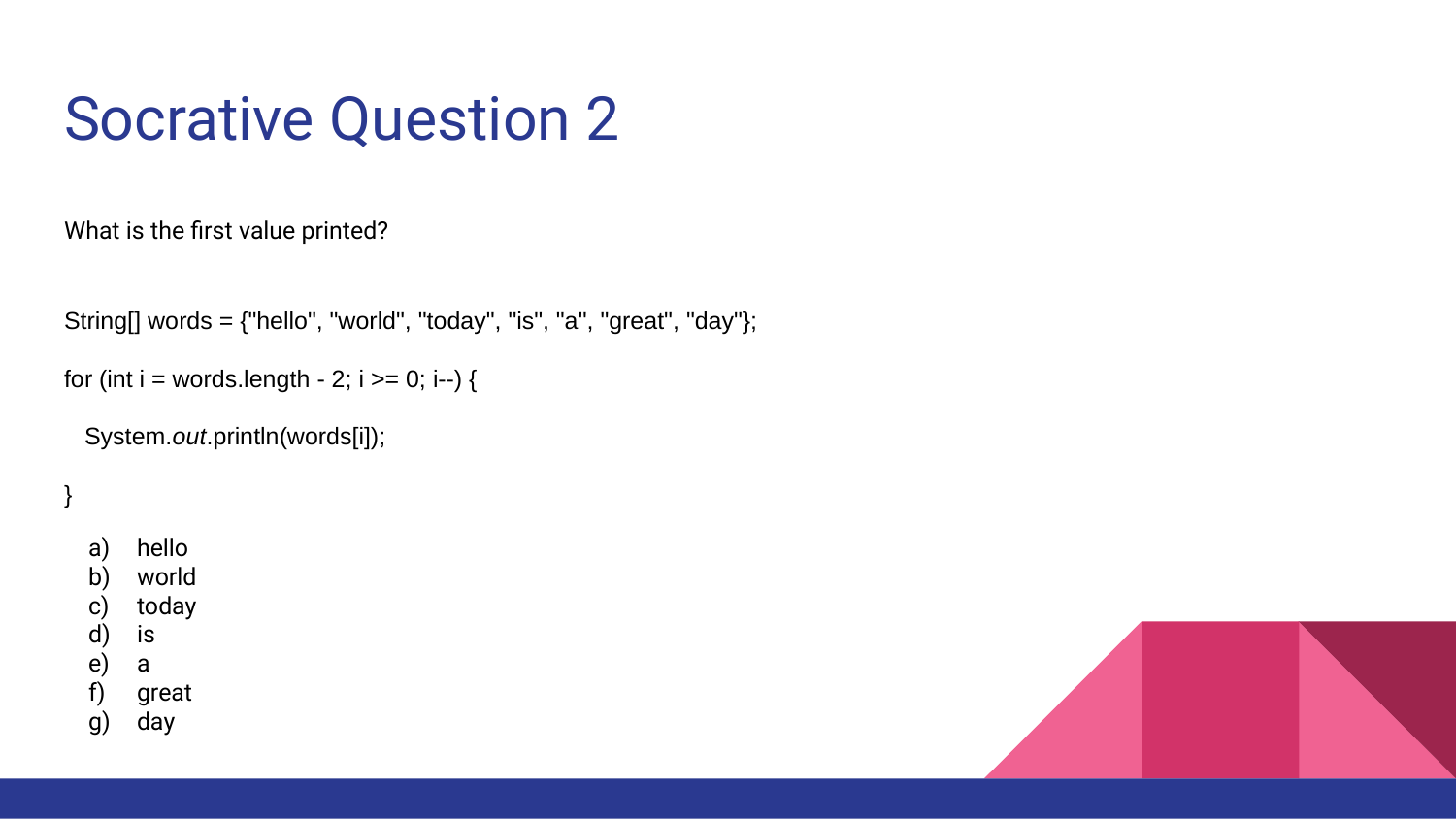

# Socrative Question 2
What is the first value printed?

String[] words = {"hello", "world", "today", "is", "a", "great", "day"};
for (int i = words.length - 2; i >= 0; i--) {
   System.out.println(words[i]);
}
hello
world
today
is
a
great
day